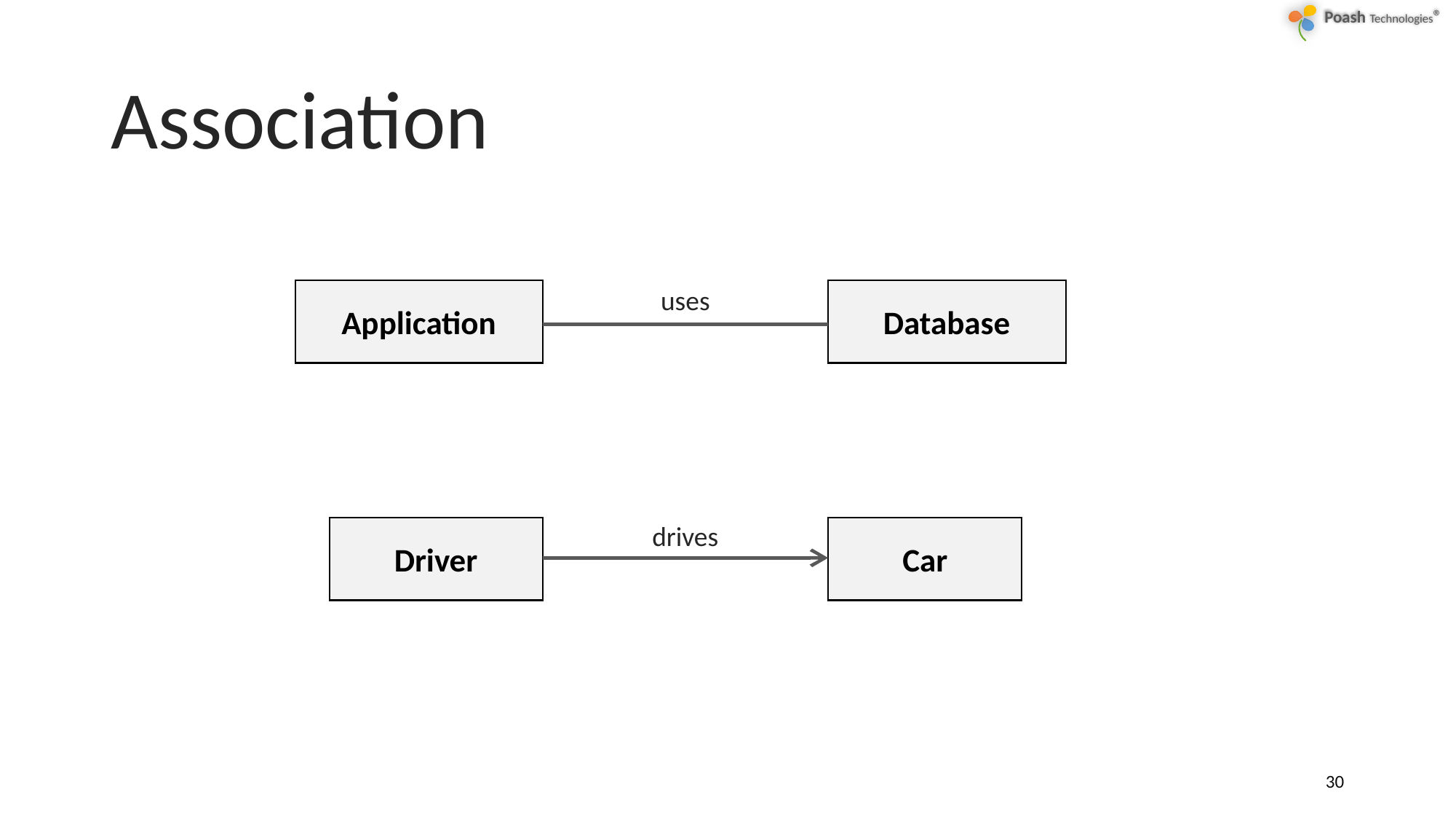

# Association
uses
Application
Database
drives
Driver
Car
30